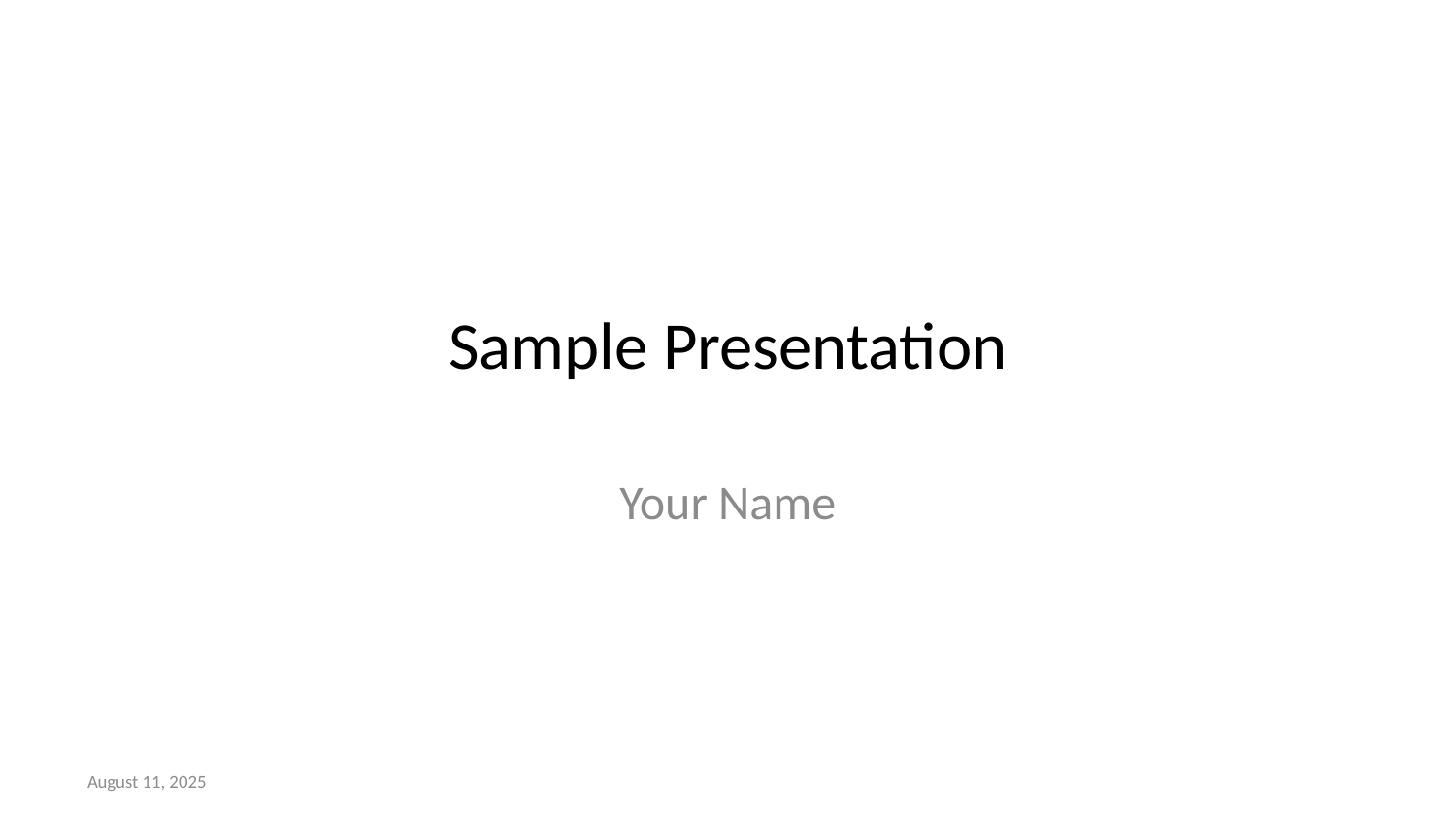

# Sample Presentation
Your Name
August 11, 2025